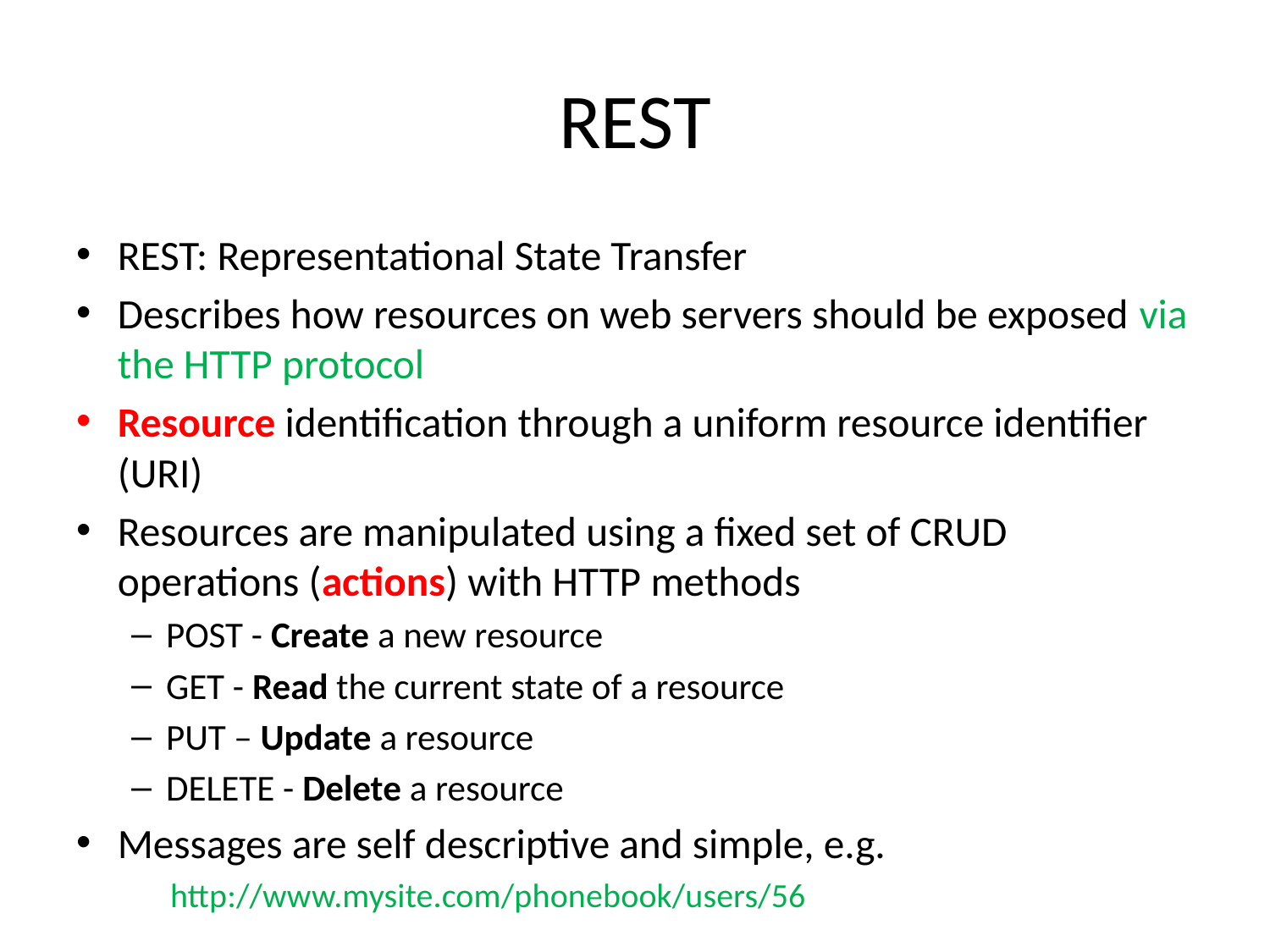

# REST
REST: Representational State Transfer
Describes how resources on web servers should be exposed via the HTTP protocol
Resource identification through a uniform resource identifier (URI)
Resources are manipulated using a fixed set of CRUD operations (actions) with HTTP methods
POST - Create a new resource
GET - Read the current state of a resource
PUT – Update a resource
DELETE - Delete a resource
Messages are self descriptive and simple, e.g.
	http://www.mysite.com/phonebook/users/56